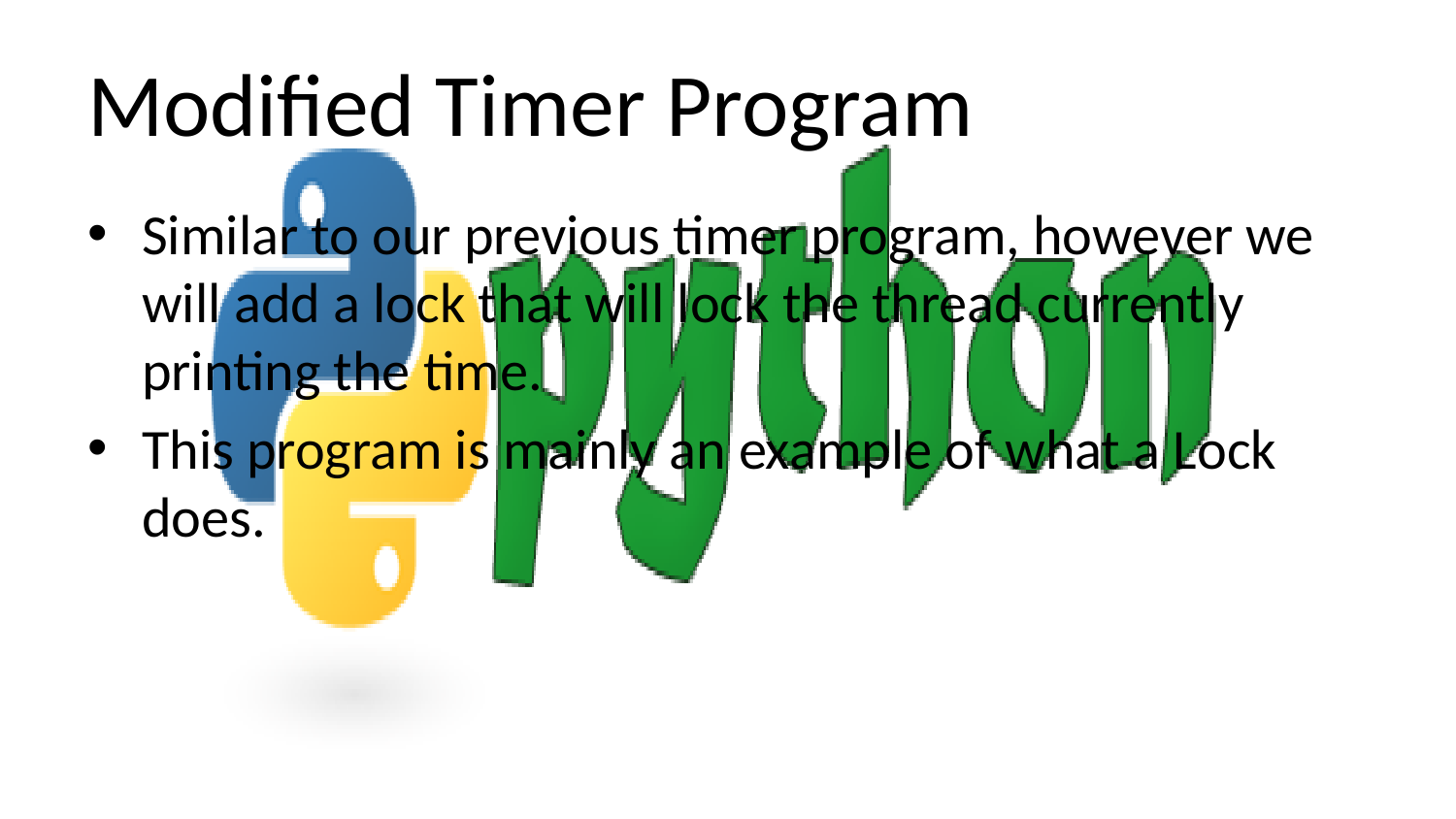

# Modified Timer Program
Similar to our previous timer program, however we will add a lock that will lock the thread currently printing the time.
This program is mainly an example of what a Lock does.